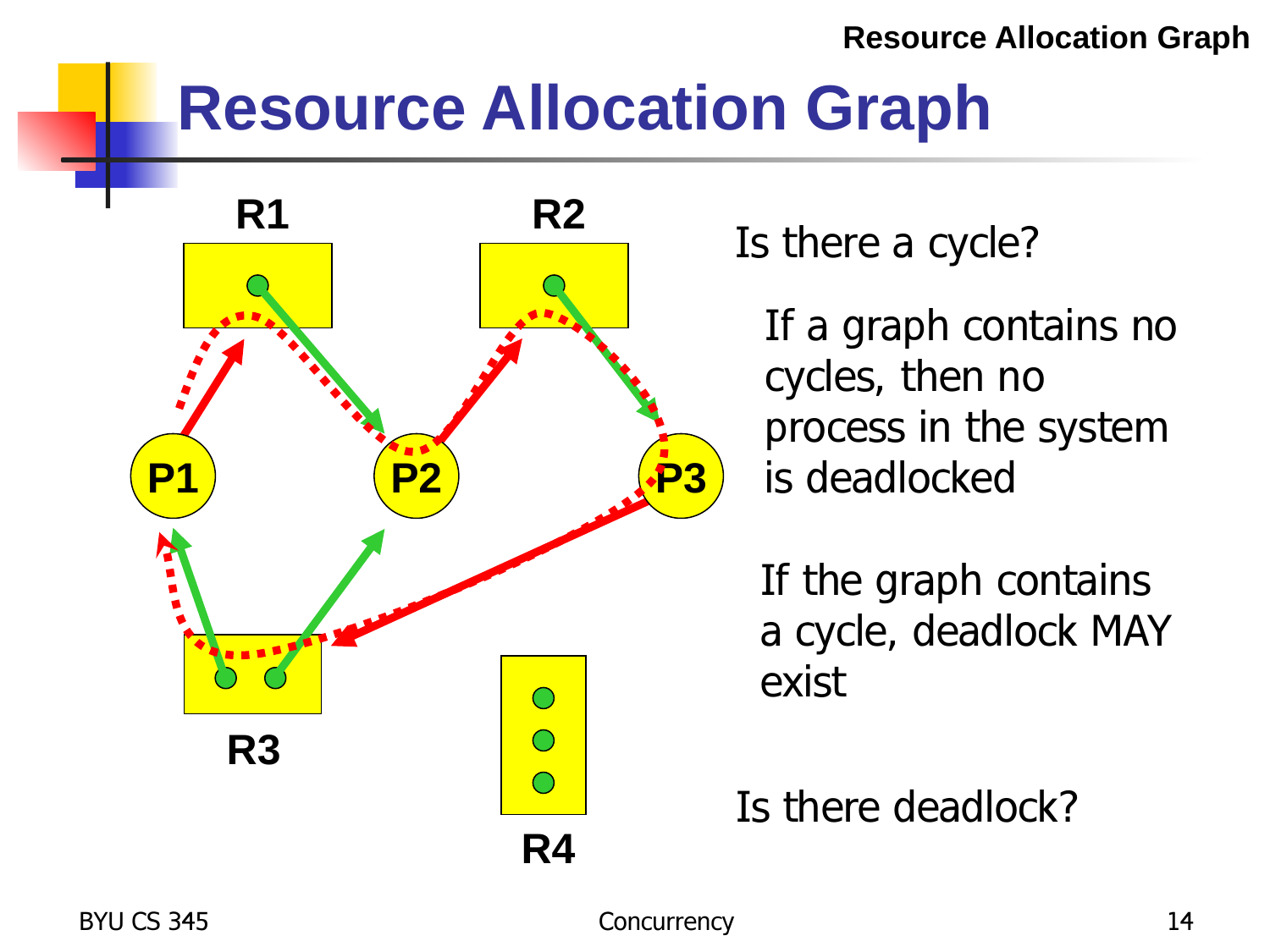

Resource Allocation Graph
Resource Allocation Graph
R1
R2
Is there a cycle?

If a graph contains no cycles, then no process in the system is deadlocked

P1
P2
P3

If the graph contains a cycle, deadlock MAY exist

R3

Is there deadlock?
R4
BYU CS 345
Concurrency
14